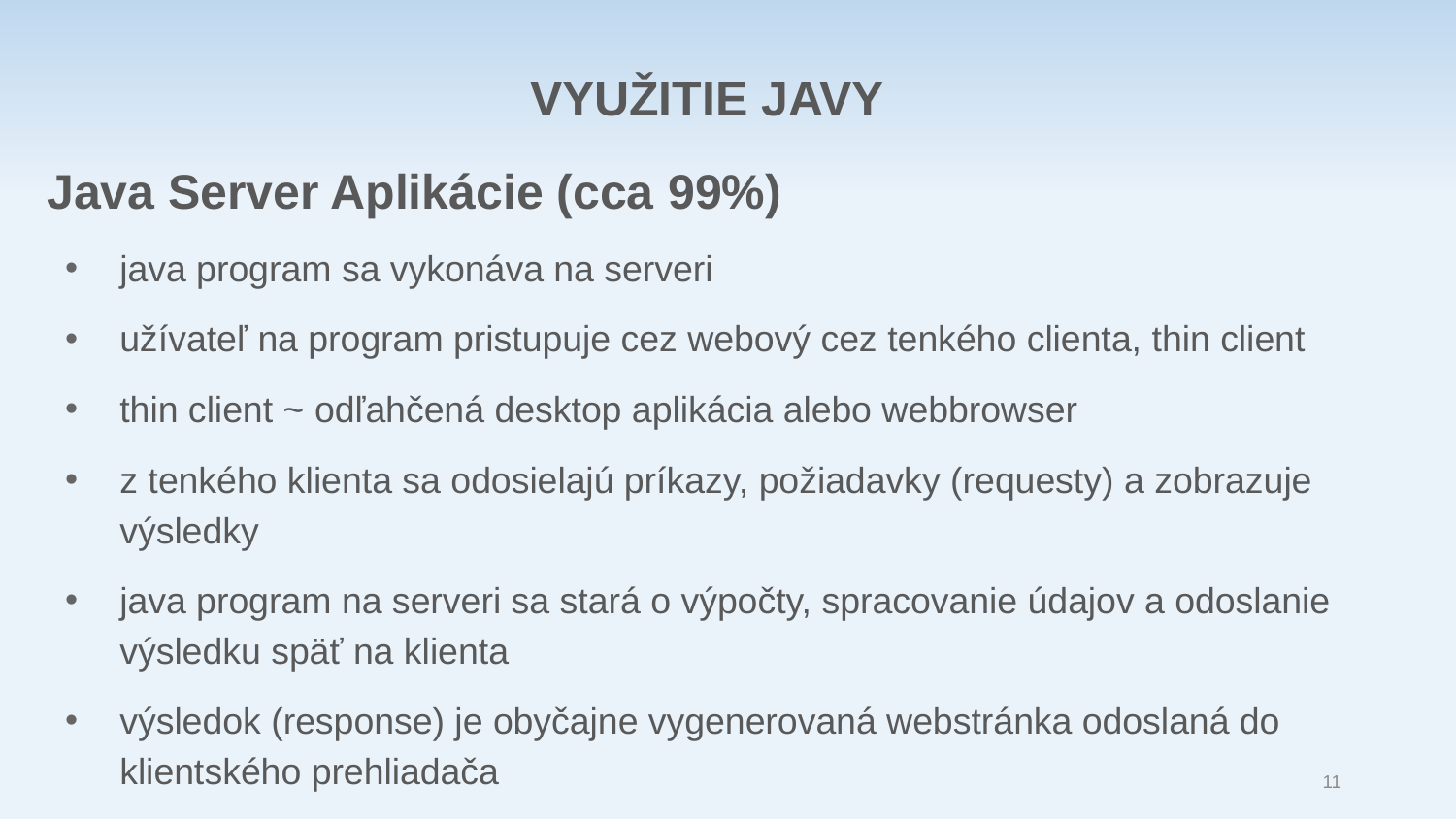

VYUŽITIE JAVY
Java Server Aplikácie (cca 99%)
java program sa vykonáva na serveri
užívateľ na program pristupuje cez webový cez tenkého clienta, thin client
thin client ~ odľahčená desktop aplikácia alebo webbrowser
z tenkého klienta sa odosielajú príkazy, požiadavky (requesty) a zobrazuje výsledky
java program na serveri sa stará o výpočty, spracovanie údajov a odoslanie výsledku späť na klienta
výsledok (response) je obyčajne vygenerovaná webstránka odoslaná do klientského prehliadača

11